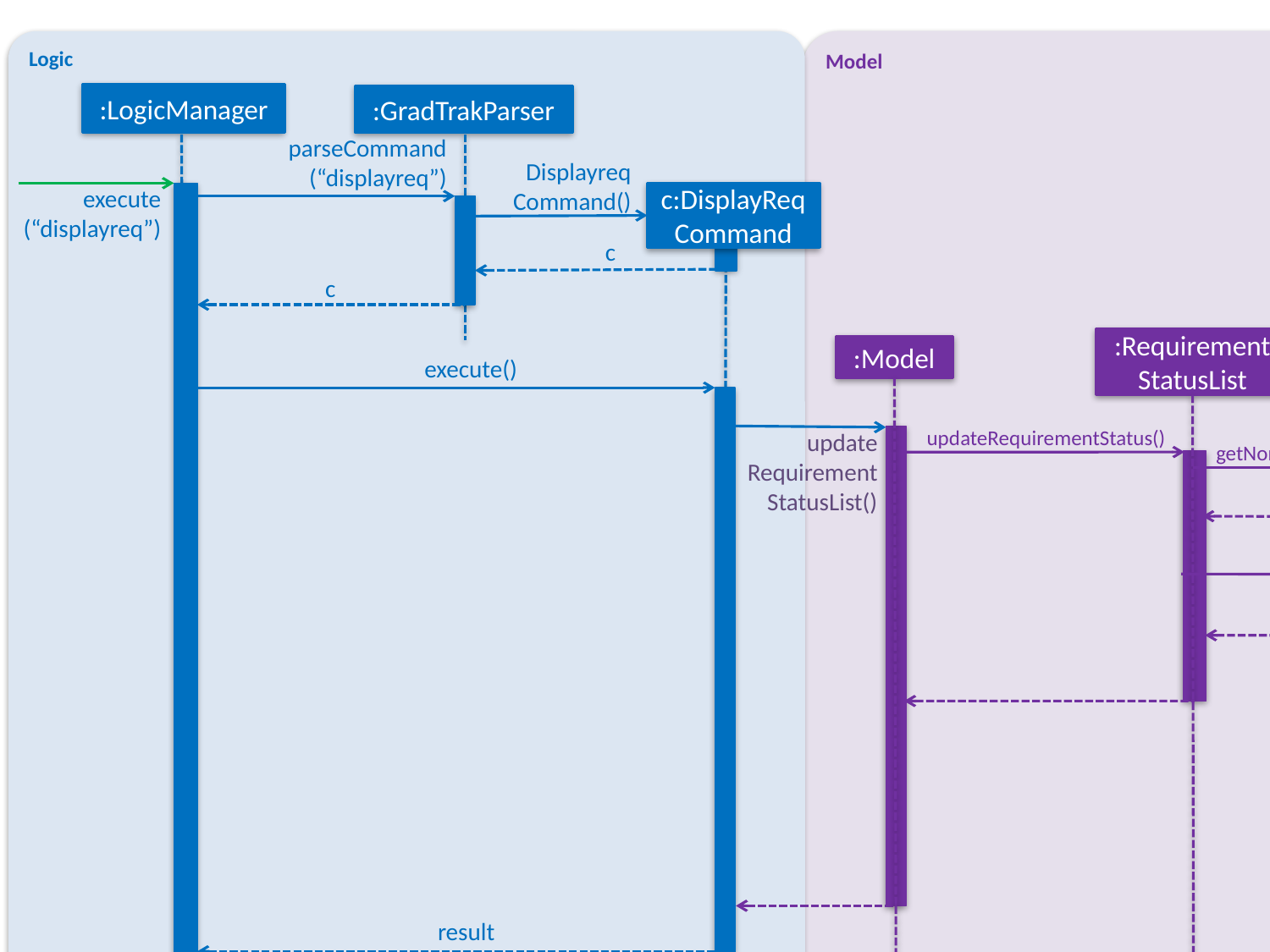

Logic
Model
:LogicManager
:GradTrakParser
parseCommand
(“displayreq”)
Displayreq
Command()
execute
(“displayreq”)

c:DisplayReq
Command

c
c
:Versioned
GradTrak
:RequirementStatus
:RequirementStatusList
:Model
execute()

updateRequirementStatus()

update
RequirementStatusList()
getNonFailedCodeList()

l
Update
RequirementStatus(l)

result

result
X